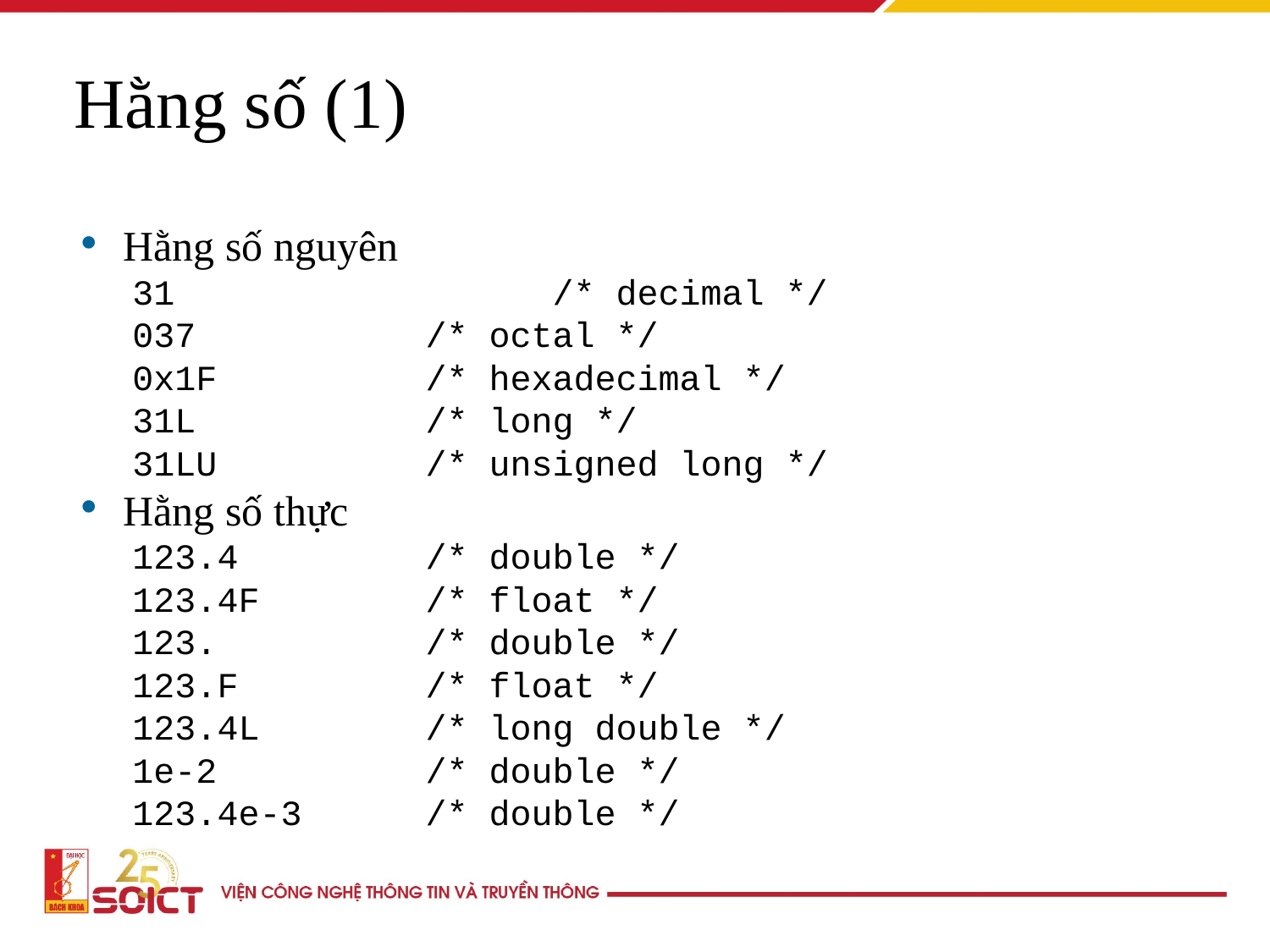

Hằng số (1)
Hằng số nguyên
31			/* decimal */
037		/* octal */
0x1F		/* hexadecimal */
31L		/* long */
31LU		/* unsigned long */
Hằng số thực
123.4		/* double */
123.4F		/* float */
123.		/* double */
123.F		/* float */
123.4L		/* long double */
1e-2		/* double */
123.4e-3	/* double */